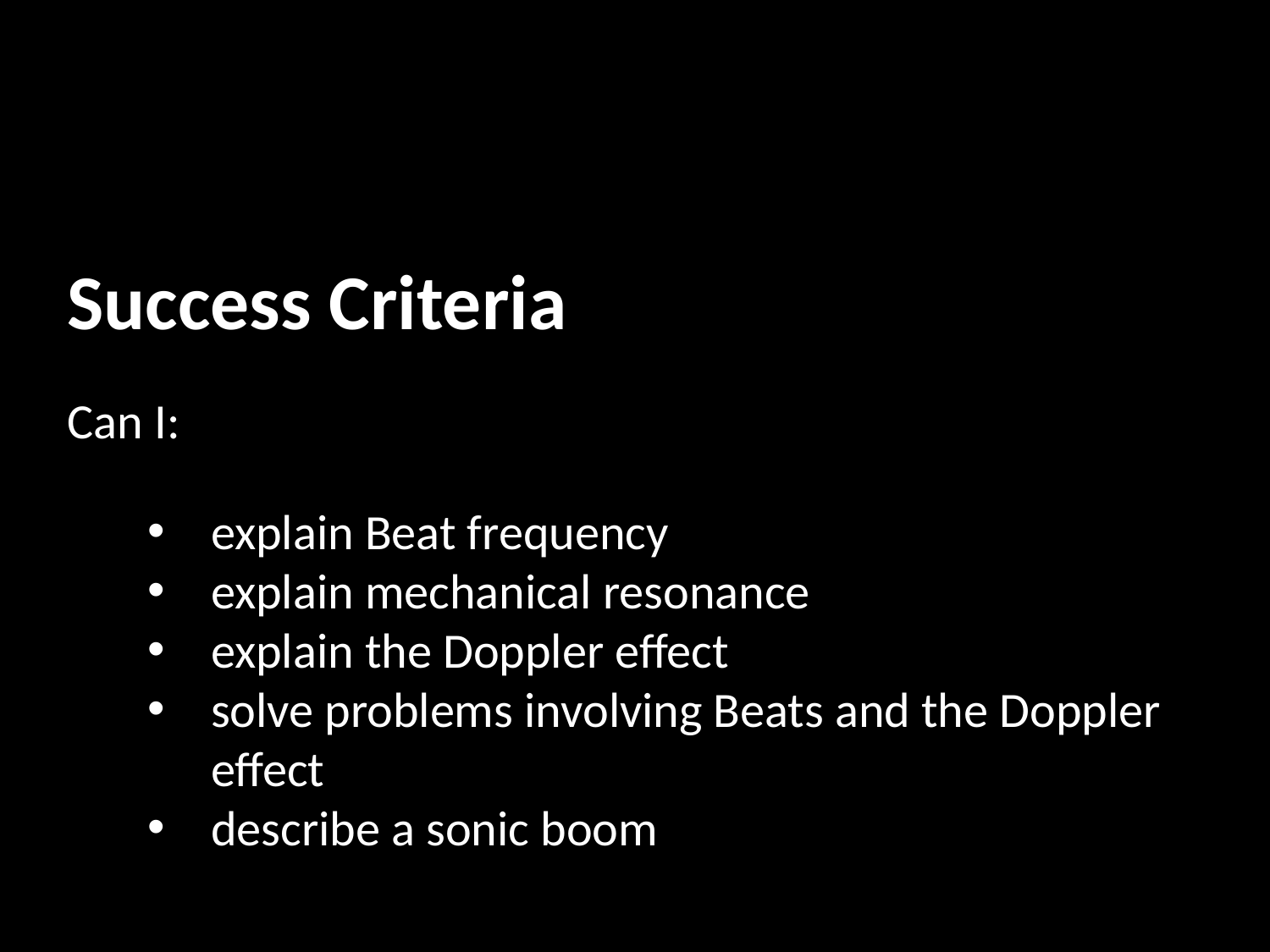

Success Criteria
Can I:
explain Beat frequency
explain mechanical resonance
explain the Doppler effect
solve problems involving Beats and the Doppler effect
describe a sonic boom